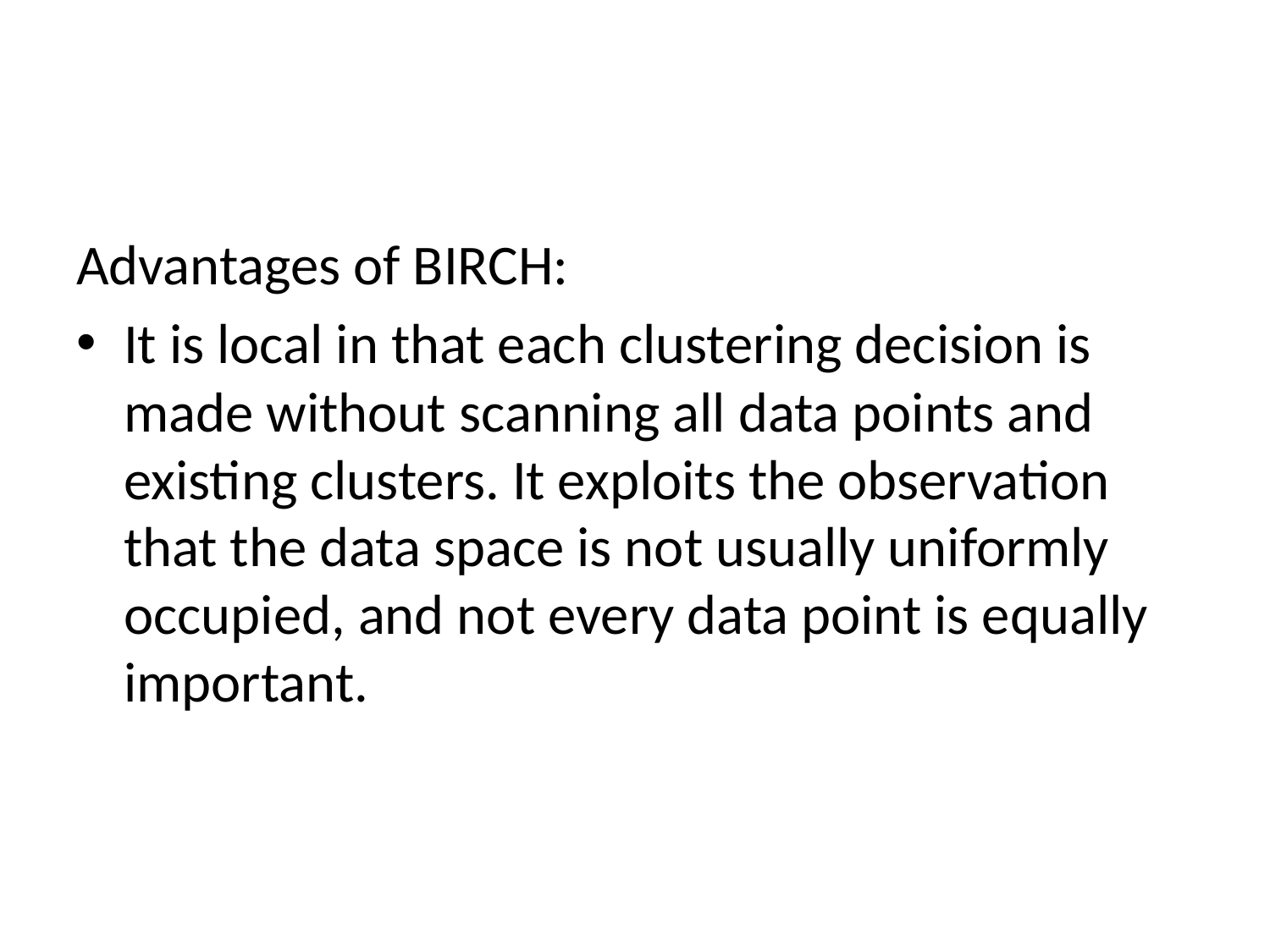

#
Advantages of BIRCH:
It is local in that each clustering decision is made without scanning all data points and existing clusters. It exploits the observation that the data space is not usually uniformly occupied, and not every data point is equally important.